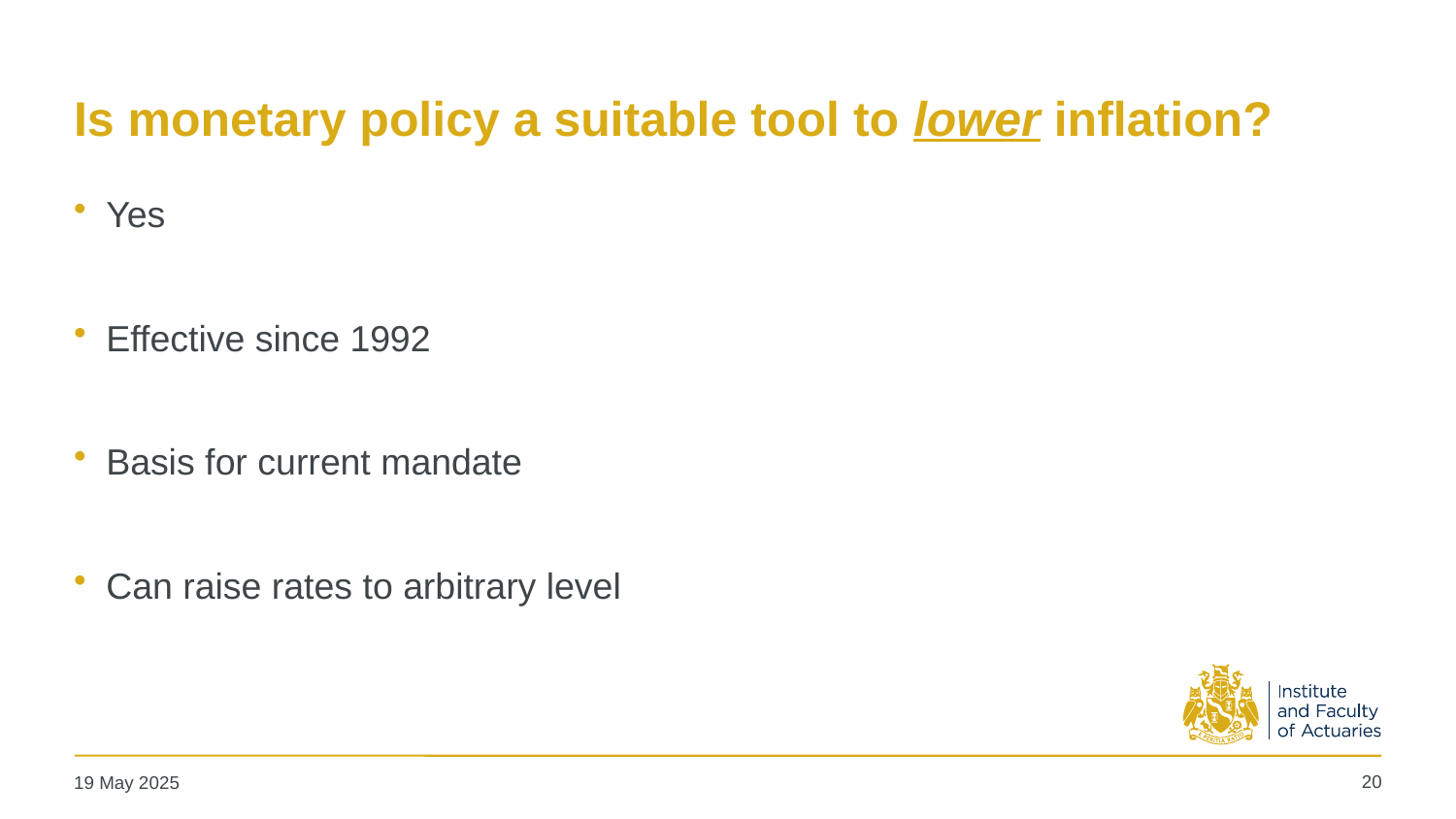

# Is monetary policy a suitable tool to lower inflation?
Yes

Effective since 1992

Basis for current mandate

Can raise rates to arbitrary level

20
19 May 2025